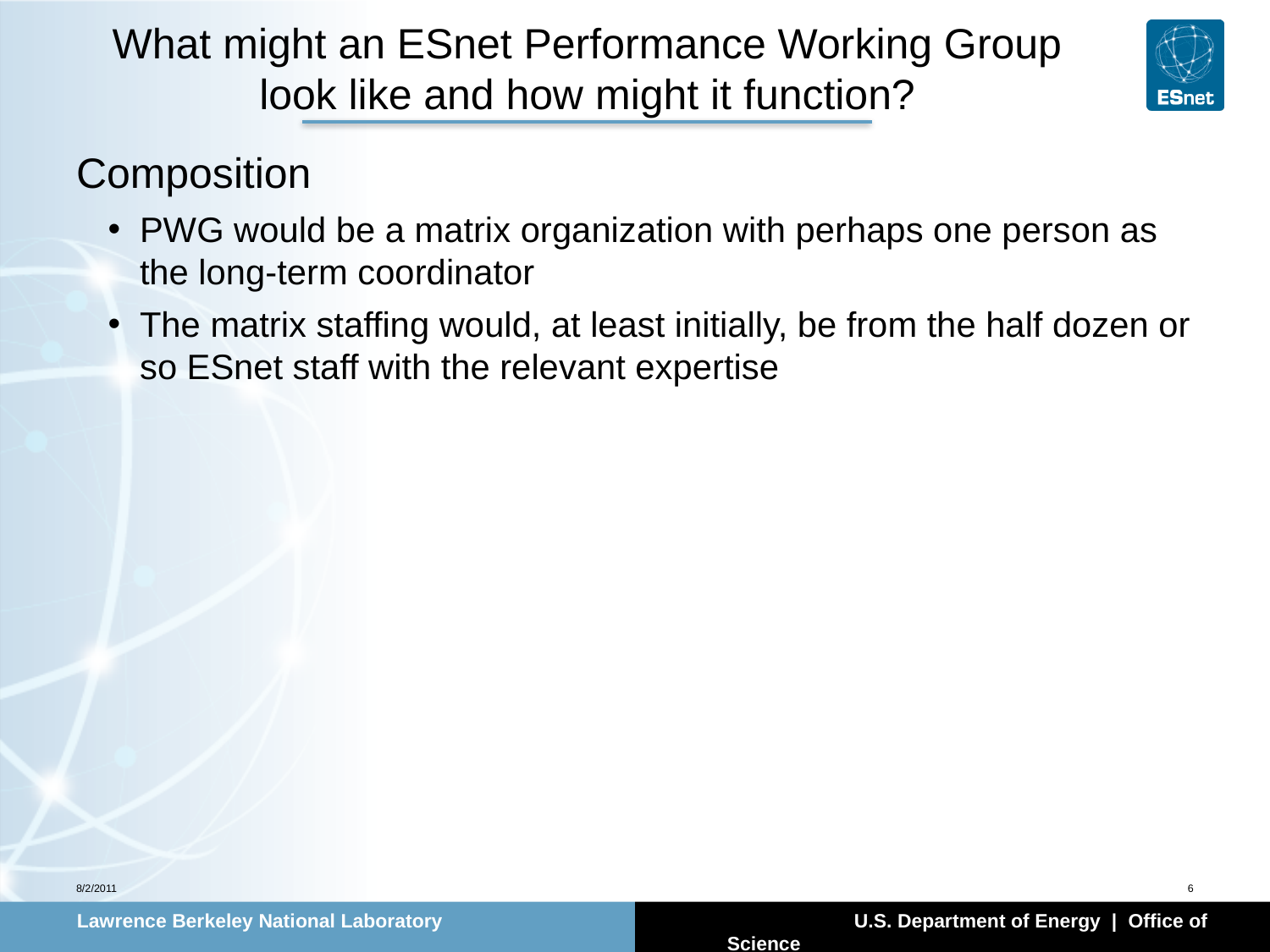

# What might an ESnet Performance Working Group look like and how might it function?
Composition
PWG would be a matrix organization with perhaps one person as the long-term coordinator
The matrix staffing would, at least initially, be from the half dozen or so ESnet staff with the relevant expertise

8/2/2011
6